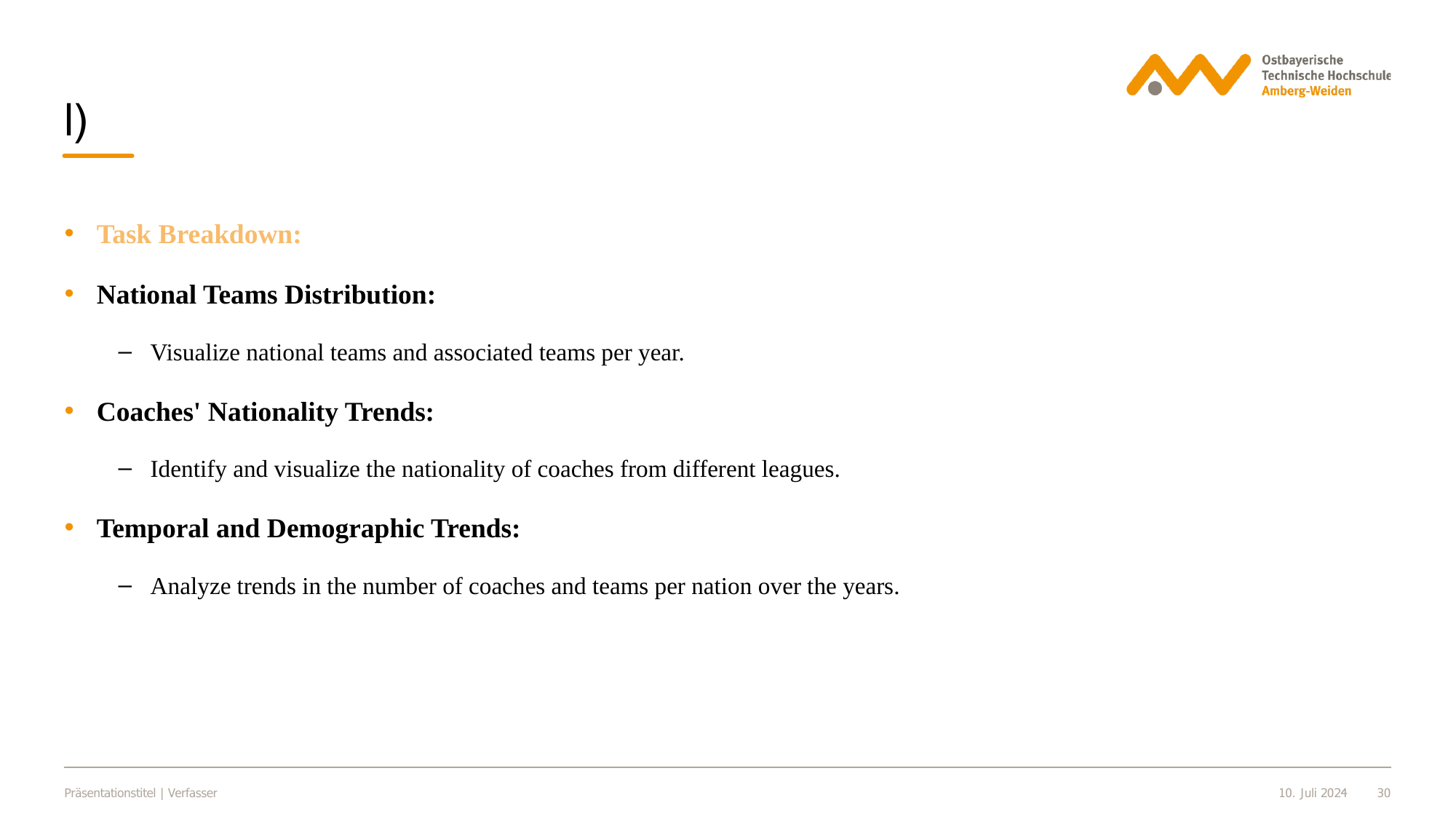

#
l)
Task Breakdown:
National Teams Distribution:
Visualize national teams and associated teams per year.
Coaches' Nationality Trends:
Identify and visualize the nationality of coaches from different leagues.
Temporal and Demographic Trends:
Analyze trends in the number of coaches and teams per nation over the years.

Präsentationstitel | Verfasser
10. Juli 2024
30